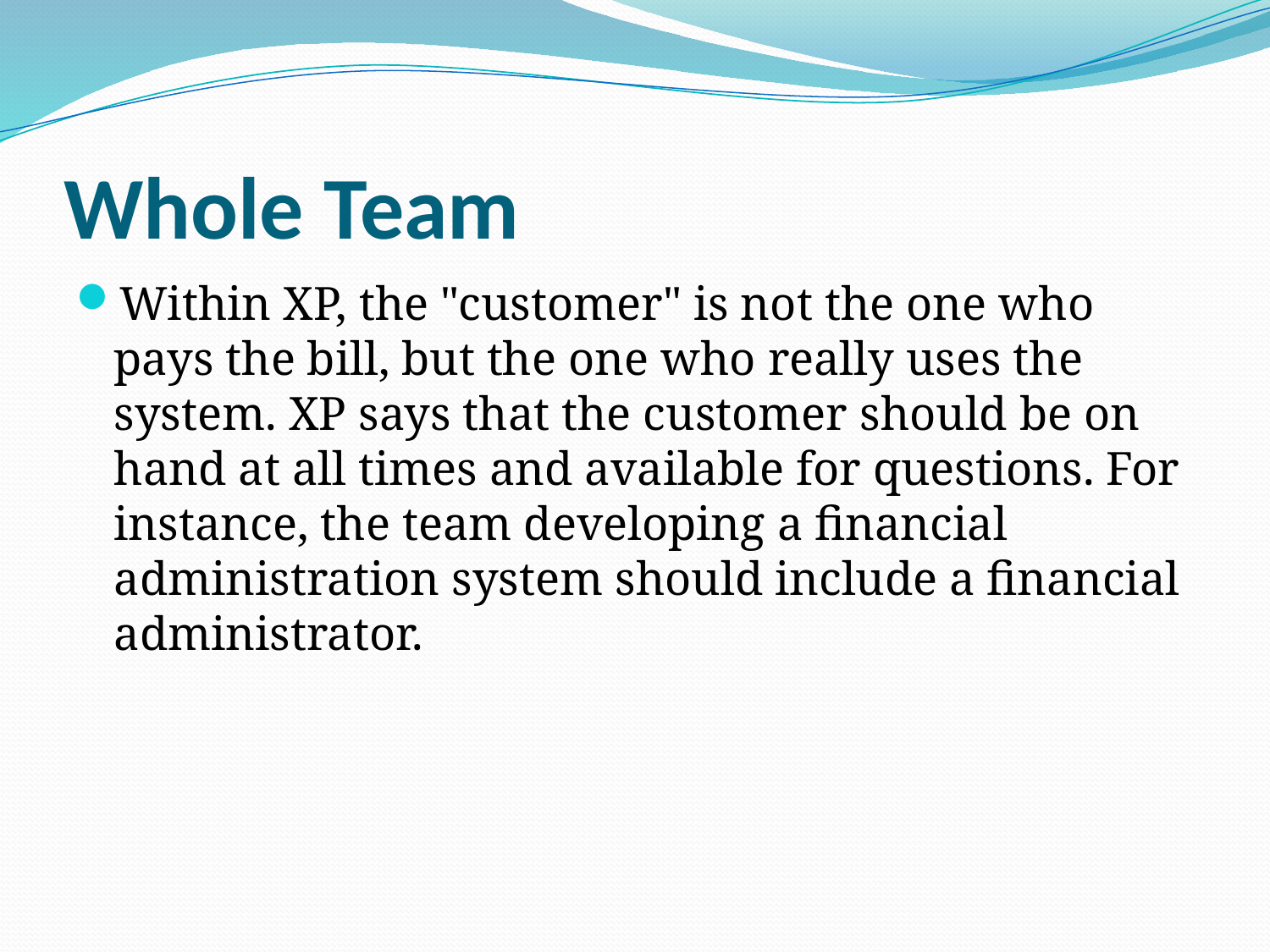

# Whole Team
Within XP, the "customer" is not the one who pays the bill, but the one who really uses the system. XP says that the customer should be on hand at all times and available for questions. For instance, the team developing a financial administration system should include a financial administrator.